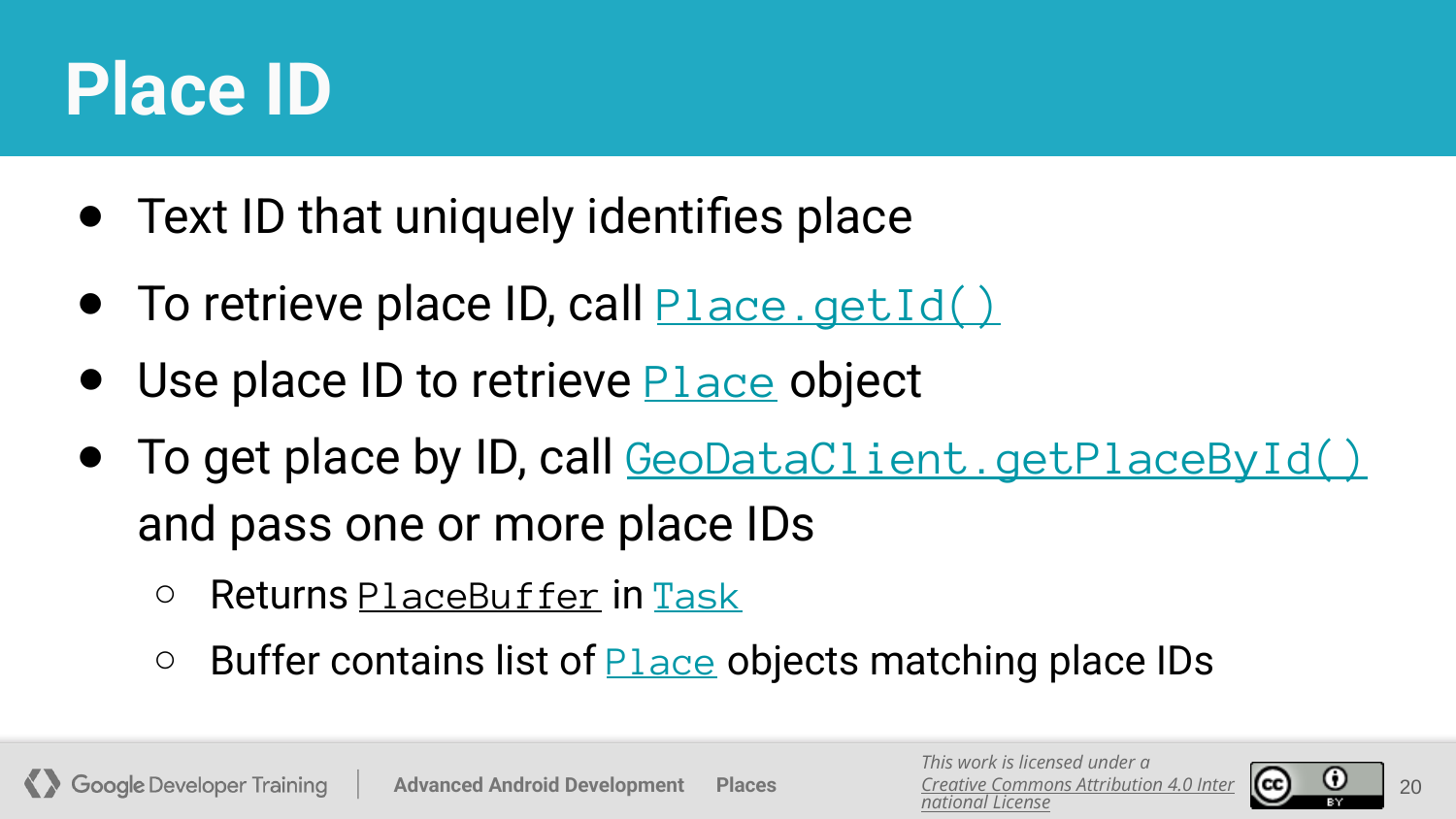

# Place ID
Text ID that uniquely identifies place
To retrieve place ID, call Place.getId()
Use place ID to retrieve Place object
To get place by ID, call GeoDataClient.getPlaceById() and pass one or more place IDs
Returns PlaceBuffer in Task
Buffer contains list of Place objects matching place IDs
20